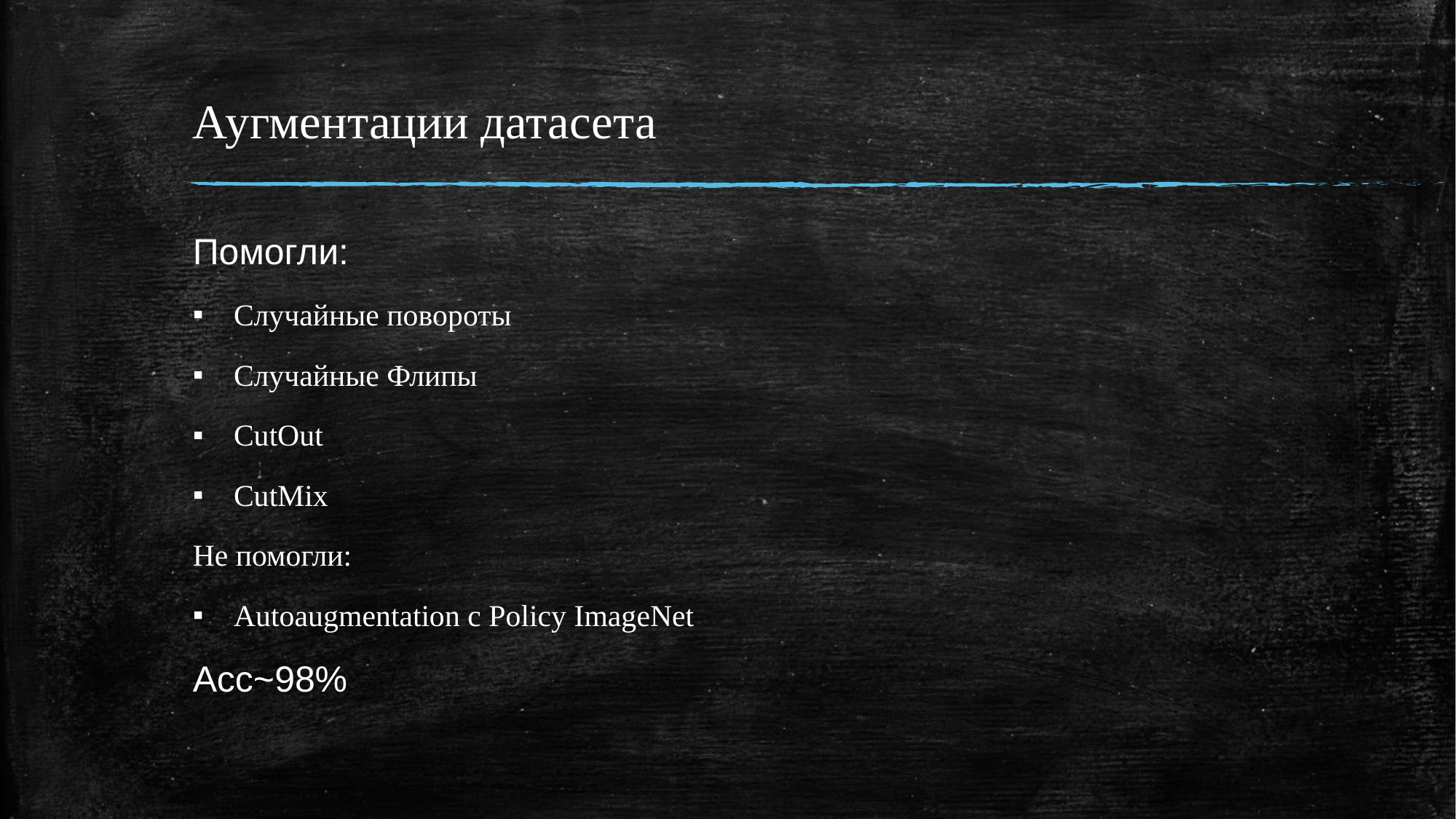

# Аугментации датасета
Помогли:
Случайные повороты
Случайные Флипы
CutOut
CutMix
Не помогли:
Autoaugmentation с Policy ImageNet
Acc~98%